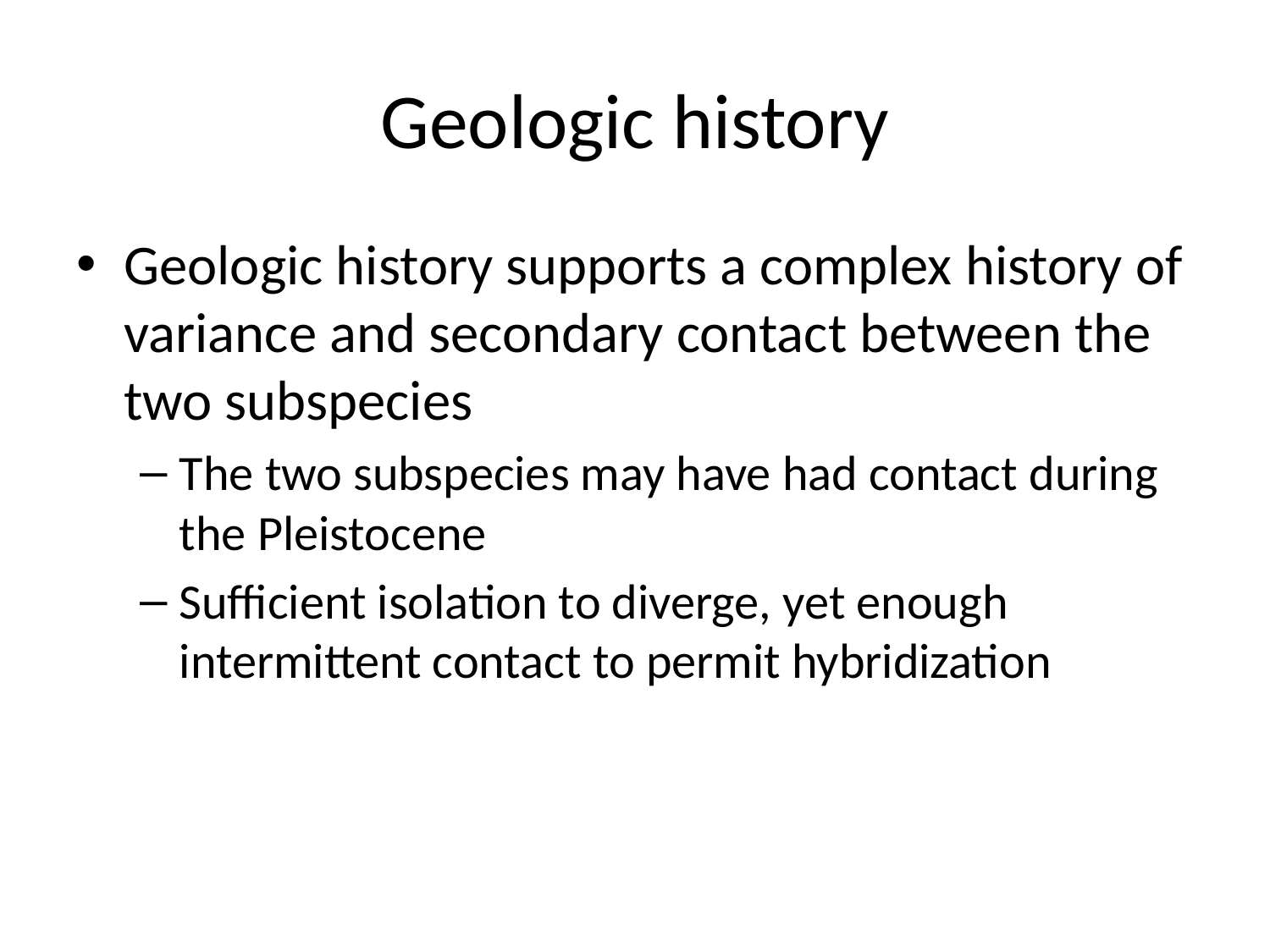

# Geologic history
Geologic history supports a complex history of variance and secondary contact between the two subspecies
The two subspecies may have had contact during the Pleistocene
Sufficient isolation to diverge, yet enough intermittent contact to permit hybridization